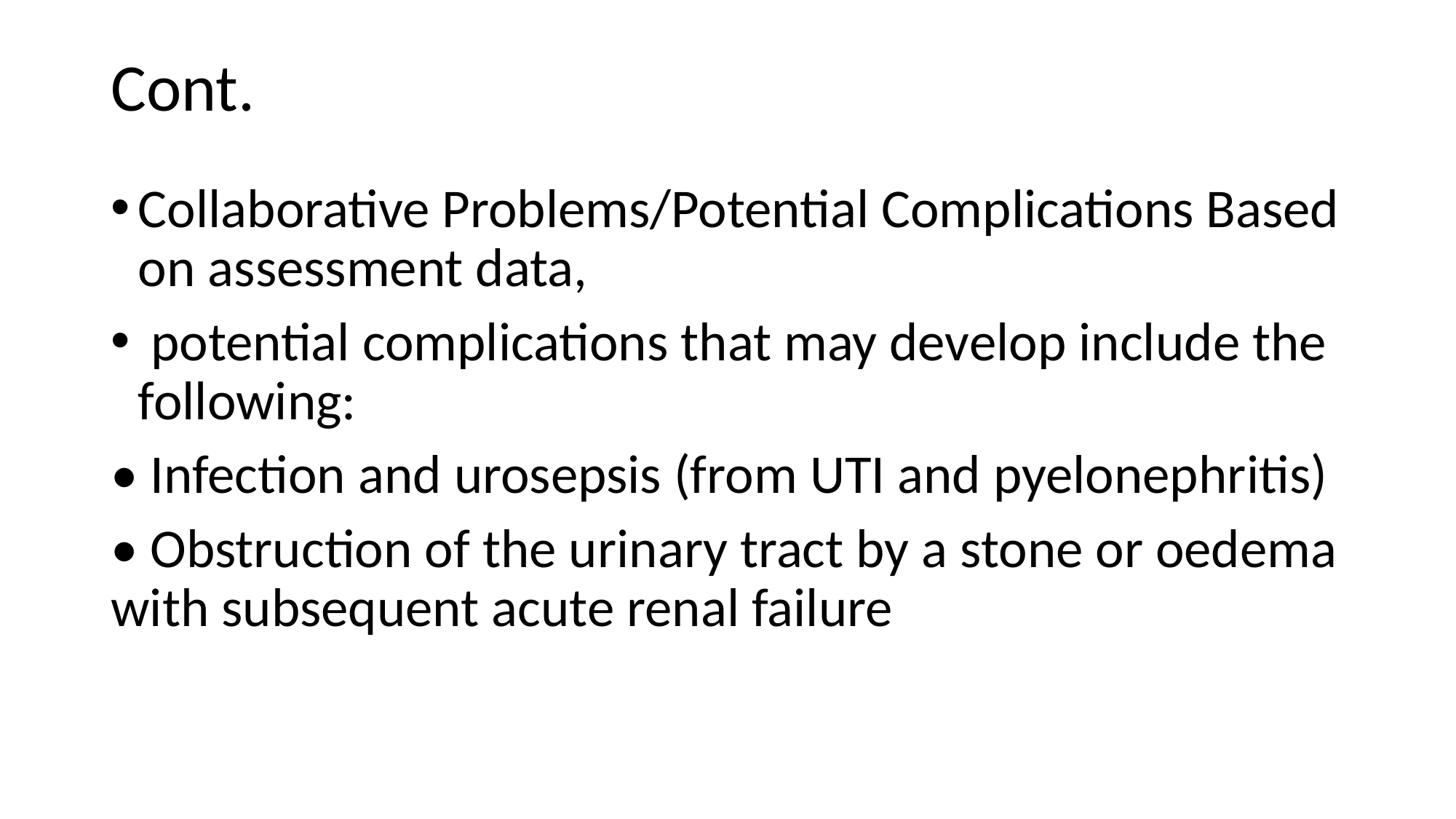

# Cont.
Collaborative Problems/Potential Complications Based on assessment data,
 potential complications that may develop include the following:
• Infection and urosepsis (from UTI and pyelonephritis)
• Obstruction of the urinary tract by a stone or oedema with subsequent acute renal failure